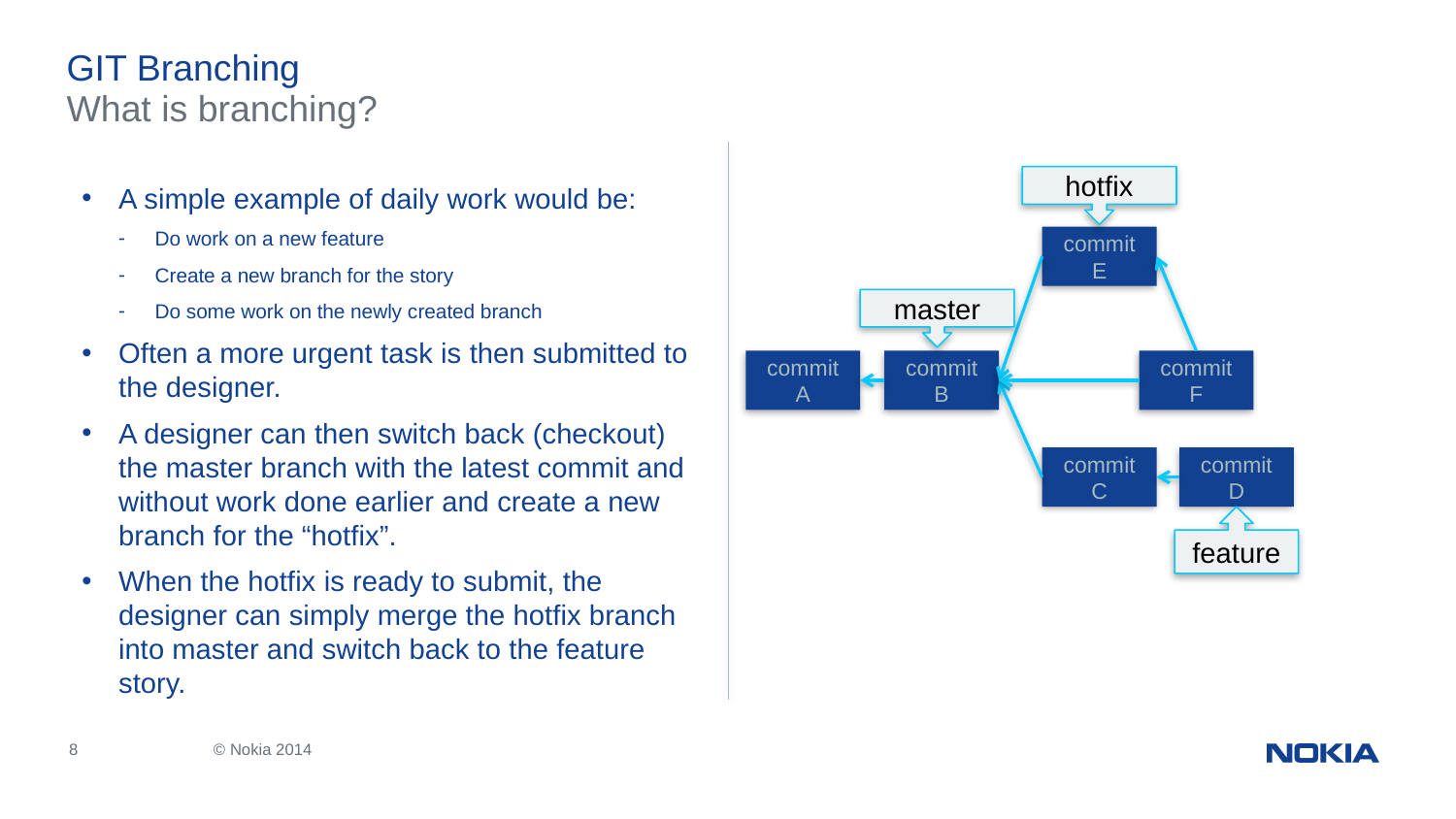

# GIT Branching
What is branching?
hotfix
A simple example of daily work would be:
Do work on a new feature
Create a new branch for the story
Do some work on the newly created branch
Often a more urgent task is then submitted to the designer.
A designer can then switch back (checkout) the master branch with the latest commit and without work done earlier and create a new branch for the “hotfix”.
When the hotfix is ready to submit, the designer can simply merge the hotfix branch into master and switch back to the feature story.

commit
E
master
commit
F
commit
A
commit
B
commit
D
commit
C
feature